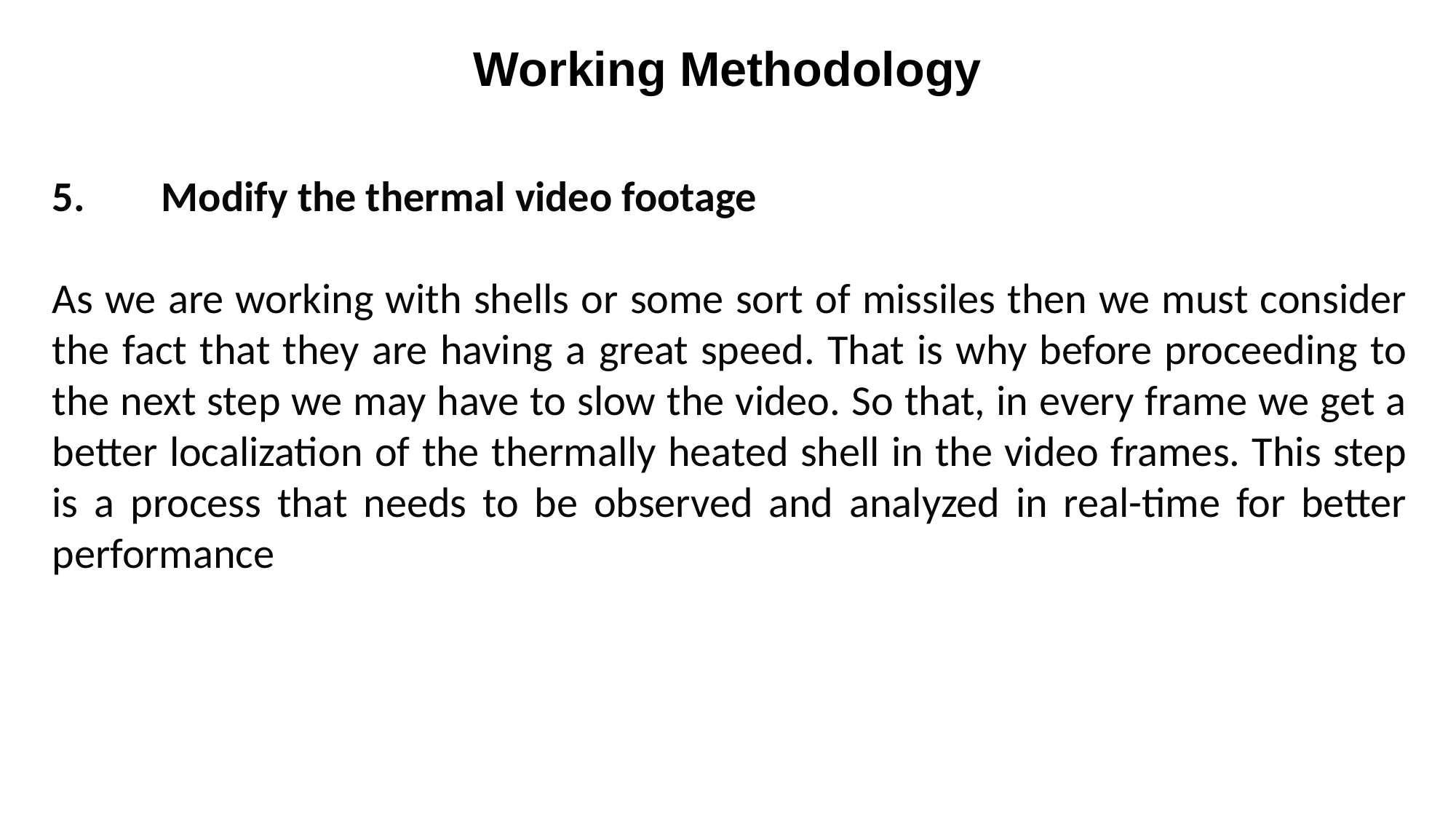

Working Methodology
5.	Modify the thermal video footage

As we are working with shells or some sort of missiles then we must consider the fact that they are having a great speed. That is why before proceeding to the next step we may have to slow the video. So that, in every frame we get a better localization of the thermally heated shell in the video frames. This step is a process that needs to be observed and analyzed in real-time for better performance